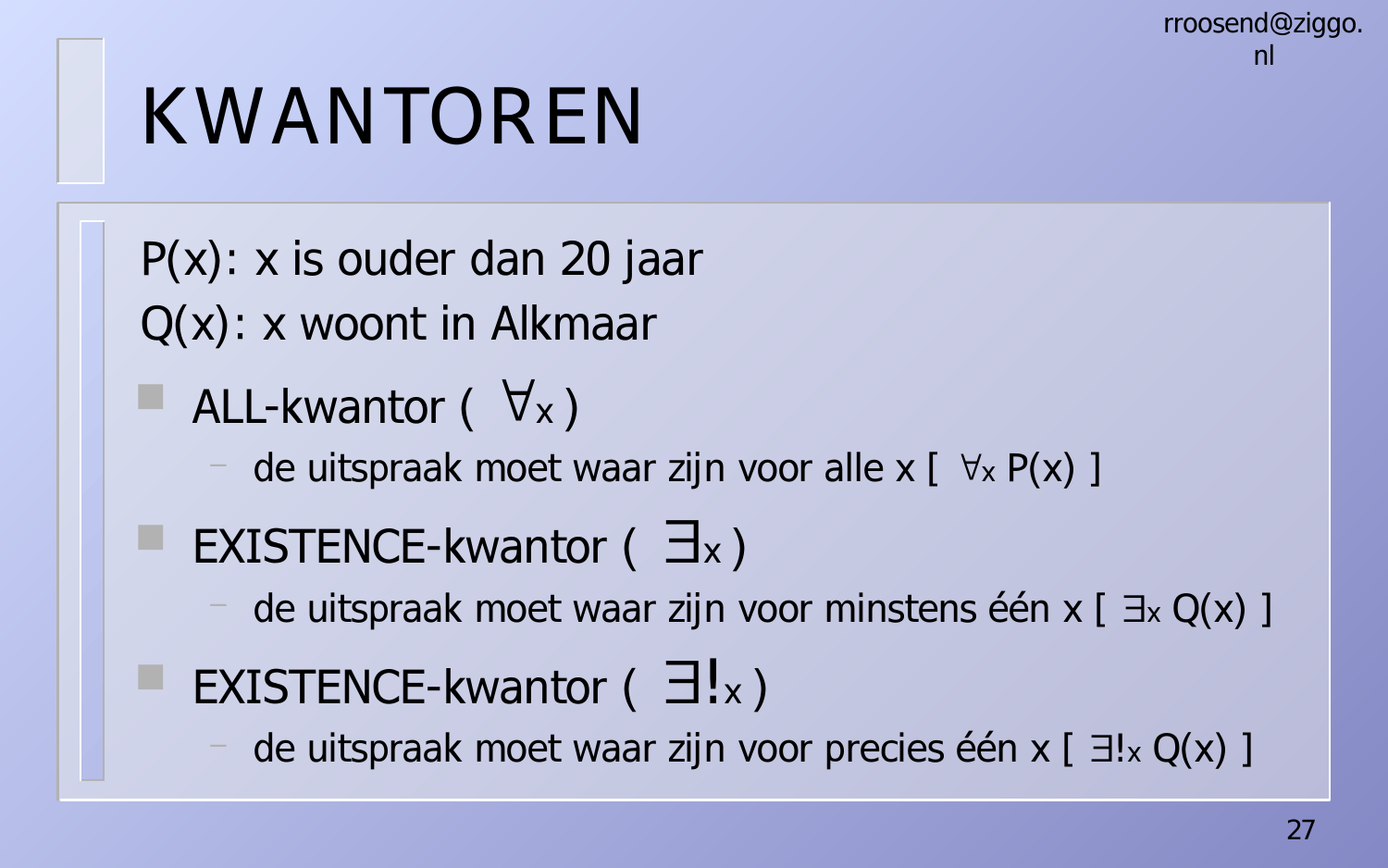

rroosend@ziggo.nl
# KWANTOREN
P(x): x is ouder dan 20 jaar
Q(x): x woont in Alkmaar
ALL-kwantor ( ∀x )
de uitspraak moet waar zijn voor alle x [ ∀x P(x) ]
EXISTENCE-kwantor ( ∃x )
de uitspraak moet waar zijn voor minstens één x [ ∃x Q(x) ]
EXISTENCE-kwantor ( ∃!x )
de uitspraak moet waar zijn voor precies één x [ ∃!x Q(x) ]

27